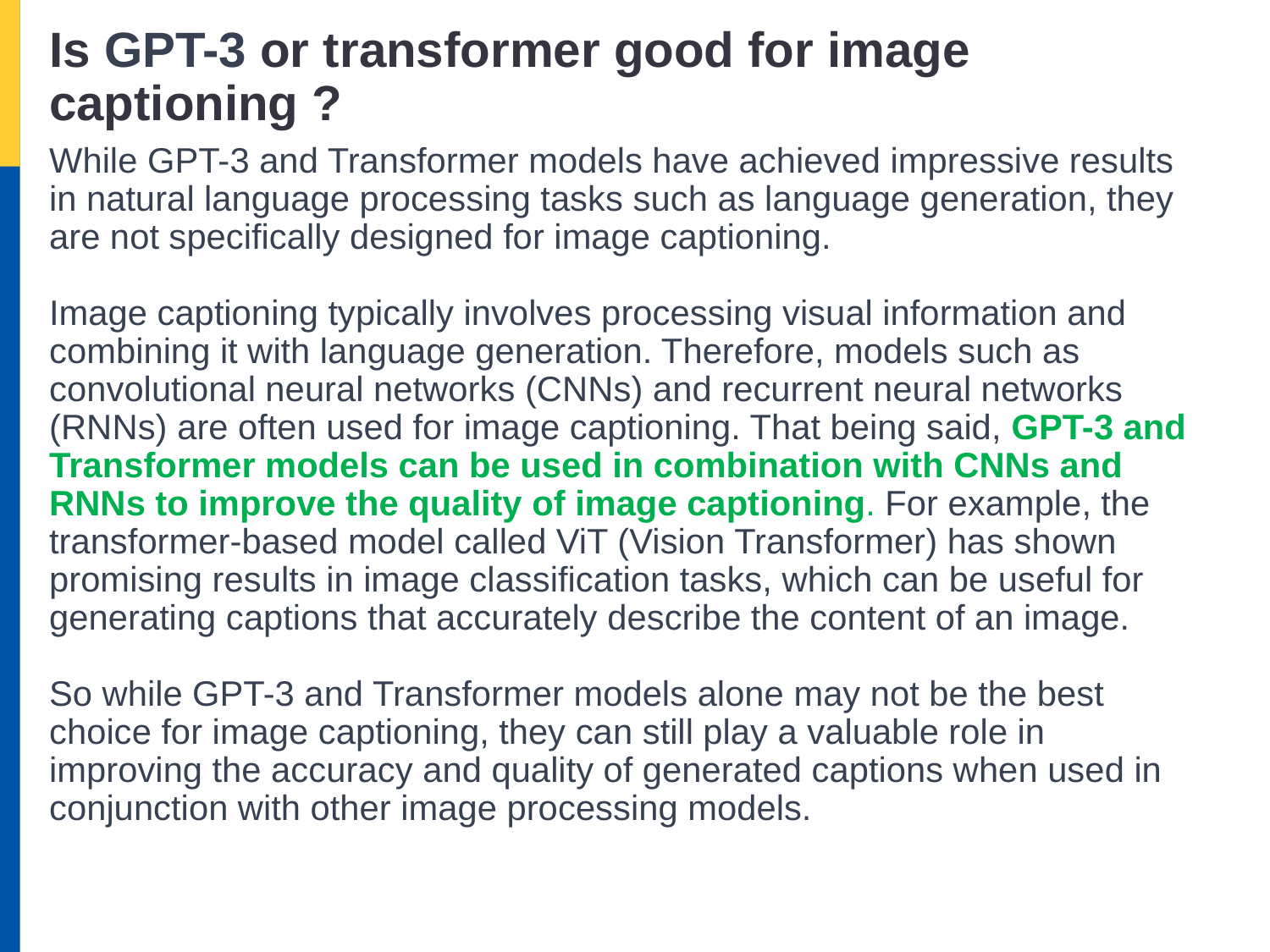

# Is GPT-3 or transformer good for image captioning ?
While GPT-3 and Transformer models have achieved impressive results in natural language processing tasks such as language generation, they are not specifically designed for image captioning.

Image captioning typically involves processing visual information and combining it with language generation. Therefore, models such as convolutional neural networks (CNNs) and recurrent neural networks (RNNs) are often used for image captioning. That being said, GPT-3 and Transformer models can be used in combination with CNNs and RNNs to improve the quality of image captioning. For example, the transformer-based model called ViT (Vision Transformer) has shown promising results in image classification tasks, which can be useful for generating captions that accurately describe the content of an image.

So while GPT-3 and Transformer models alone may not be the best choice for image captioning, they can still play a valuable role in improving the accuracy and quality of generated captions when used in conjunction with other image processing models.